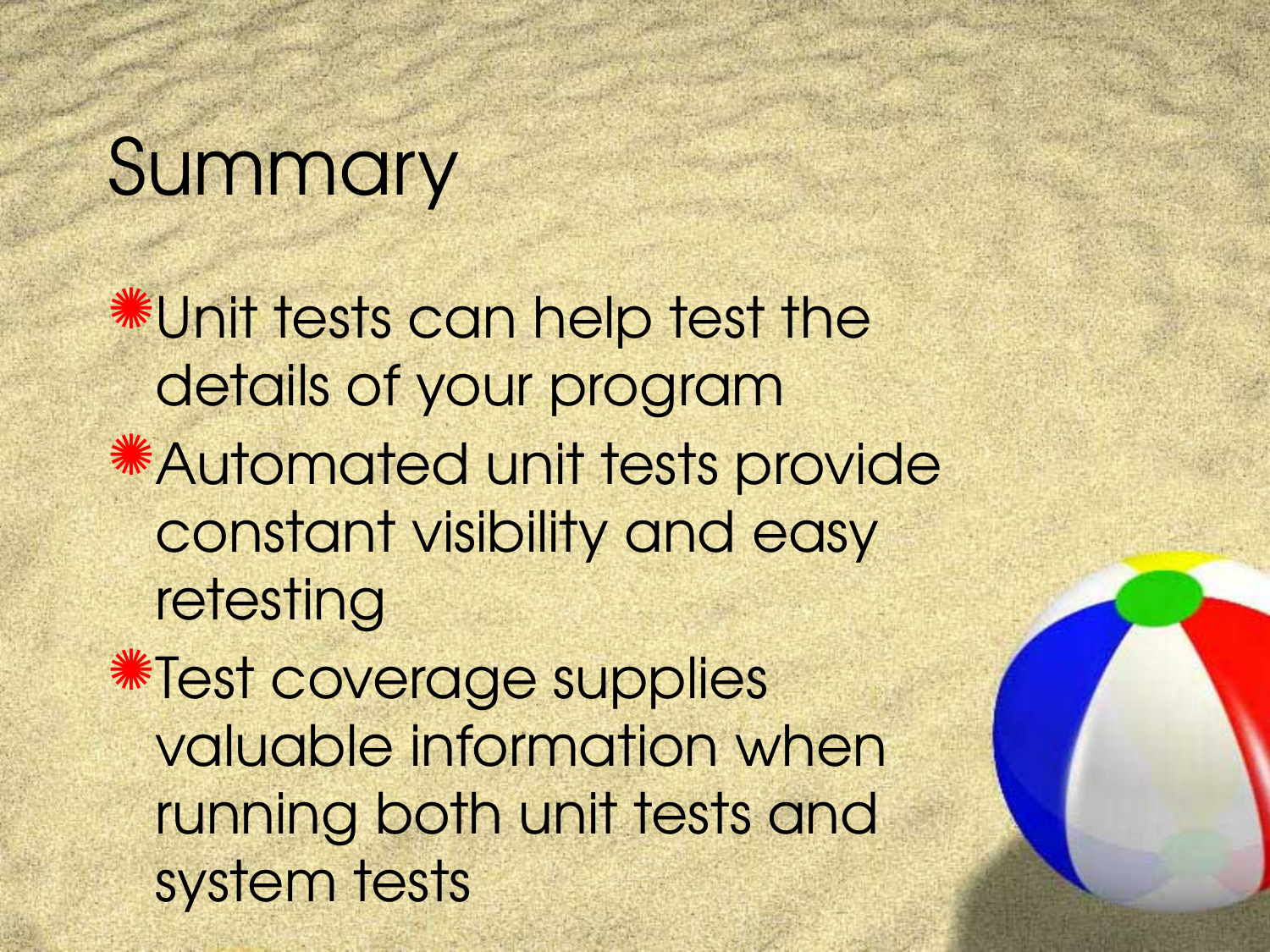

# Summary
Unit tests can help test the details of your program
Automated unit tests provide constant visibility and easy retesting
Test coverage supplies valuable information when running both unit tests and system tests